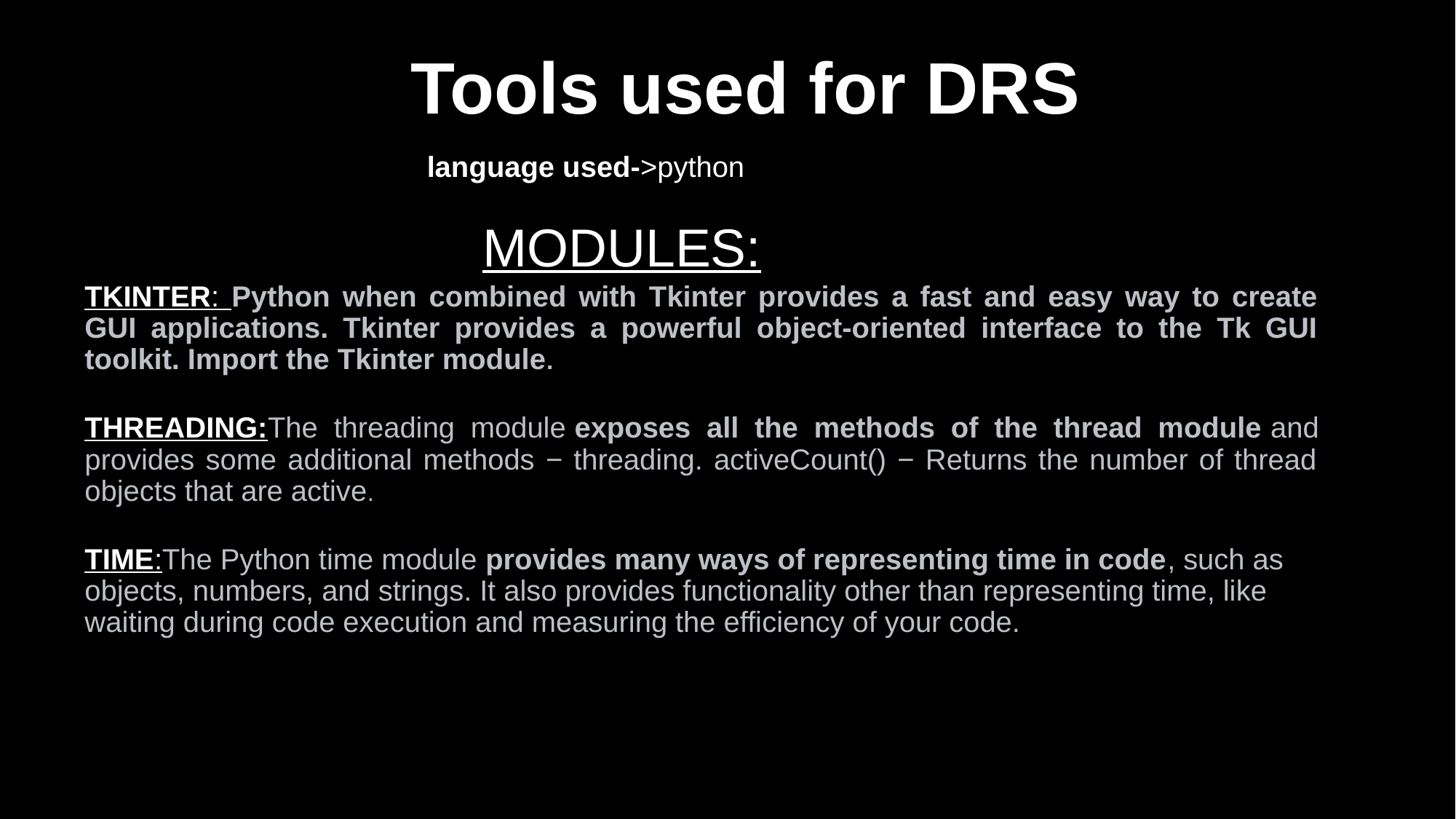

# Tools used for DRS

                                                                                                                                                                           language used->python

                           MODULES:
TKINTER: Python when combined with Tkinter provides a fast and easy way to create GUI applications. Tkinter provides a powerful object-oriented interface to the Tk GUI toolkit. Import the Tkinter module.

THREADING:The threading module exposes all the methods of the thread module and provides some additional methods − threading. activeCount() − Returns the number of thread objects that are active.

TIME:The Python time module provides many ways of representing time in code, such as objects, numbers, and strings. It also provides functionality other than representing time, like waiting during code execution and measuring the efficiency of your code.

s used to check browser activities. To install this library, type the following command in your terminal.